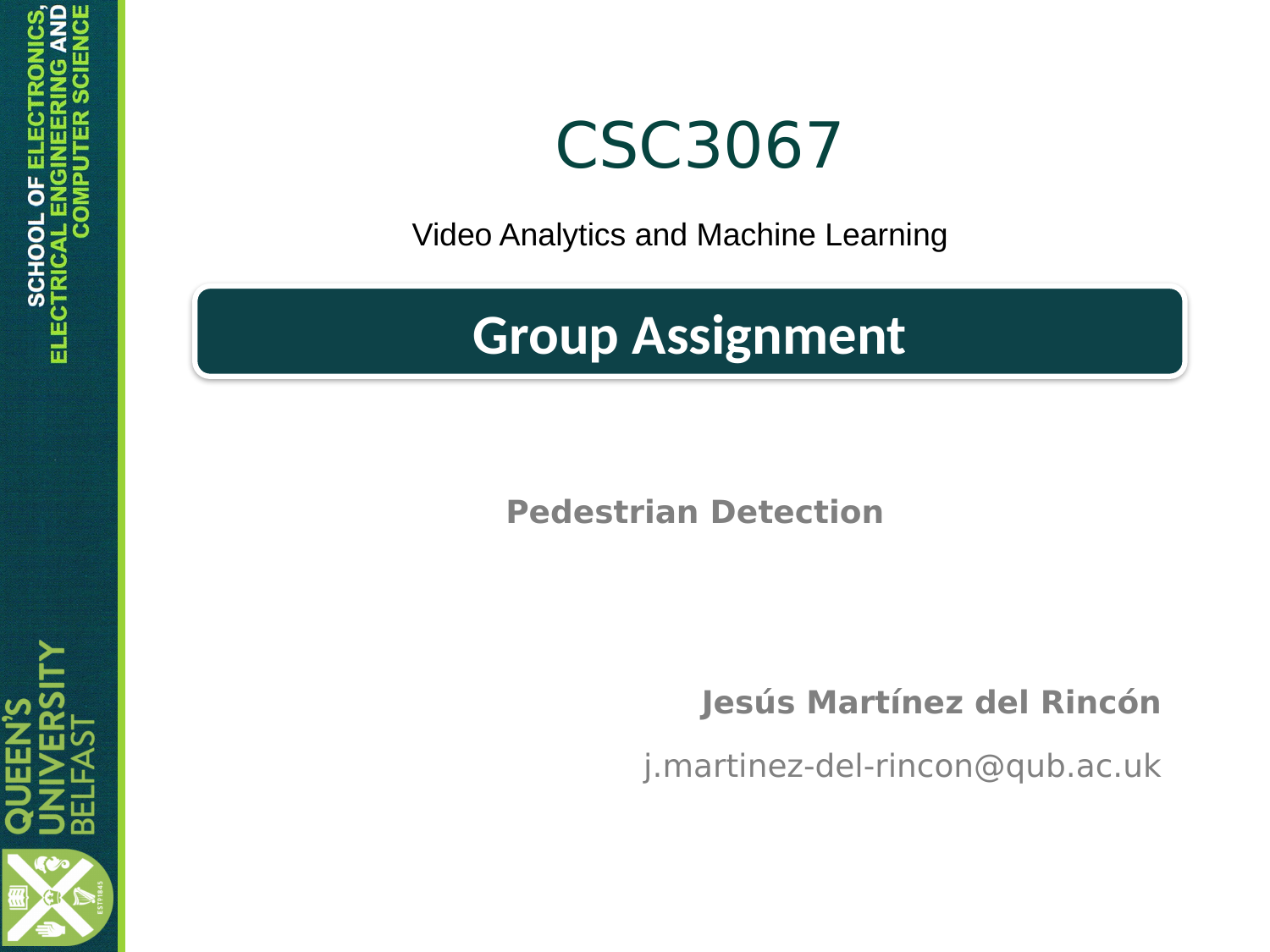

# CSC3067
Video Analytics and Machine Learning
Group Assignment
		    Pedestrian Detection

Jesús Martínez del Rincón
j.martinez-del-rincon@qub.ac.uk